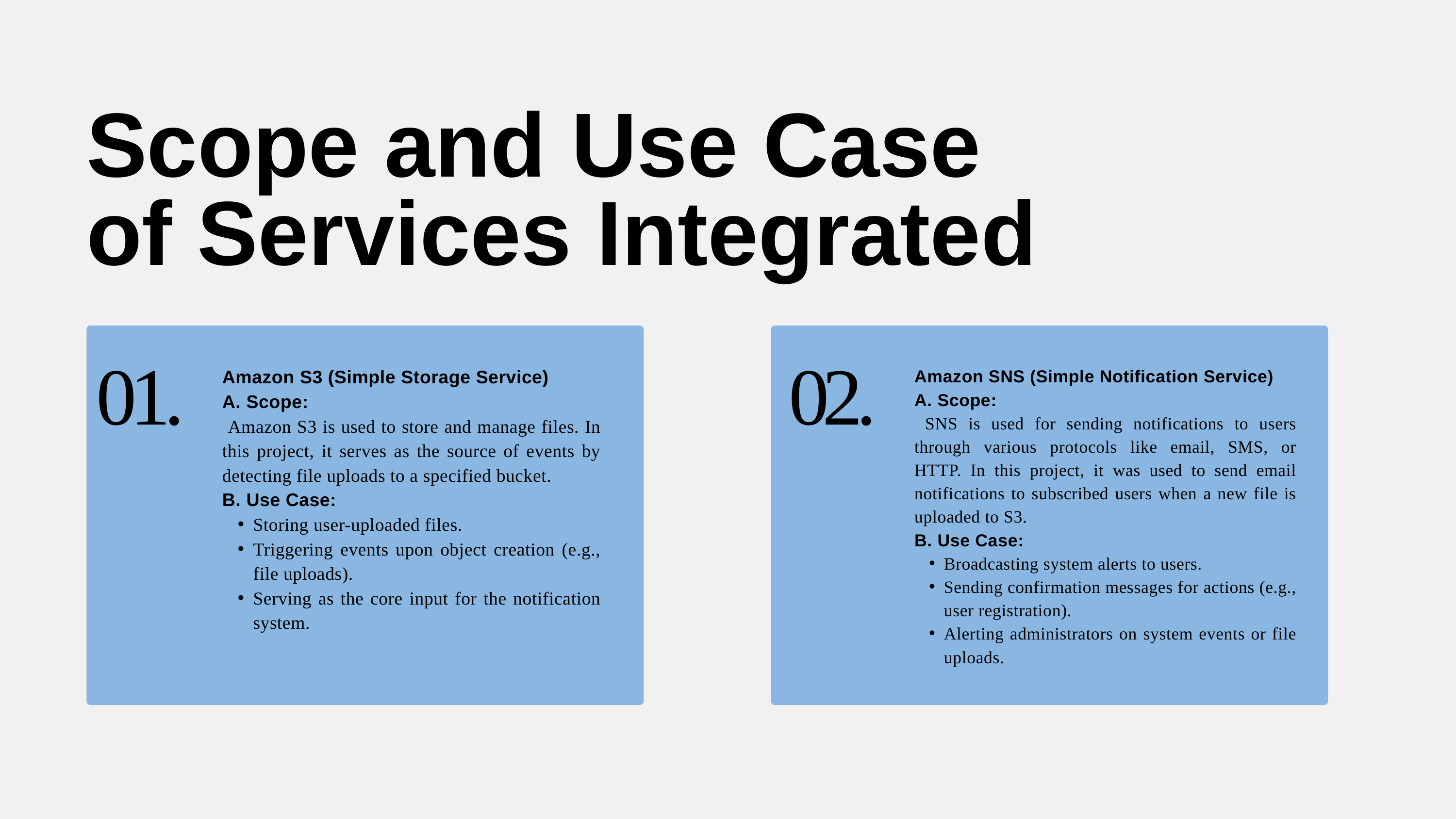

Scope and Use Case of Services Integrated

Amazon S3 (Simple Storage Service)
A. Scope:
 Amazon S3 is used to store and manage files. In this project, it serves as the source of events by detecting file uploads to a specified bucket.
B. Use Case:
Storing user-uploaded files.
Triggering events upon object creation (e.g., file uploads).
Serving as the core input for the notification system.

Amazon SNS (Simple Notification Service)
A. Scope:
 SNS is used for sending notifications to users through various protocols like email, SMS, or HTTP. In this project, it was used to send email notifications to subscribed users when a new file is uploaded to S3.
B. Use Case:
Broadcasting system alerts to users.
Sending confirmation messages for actions (e.g., user registration).
Alerting administrators on system events or file uploads.

01.
02.